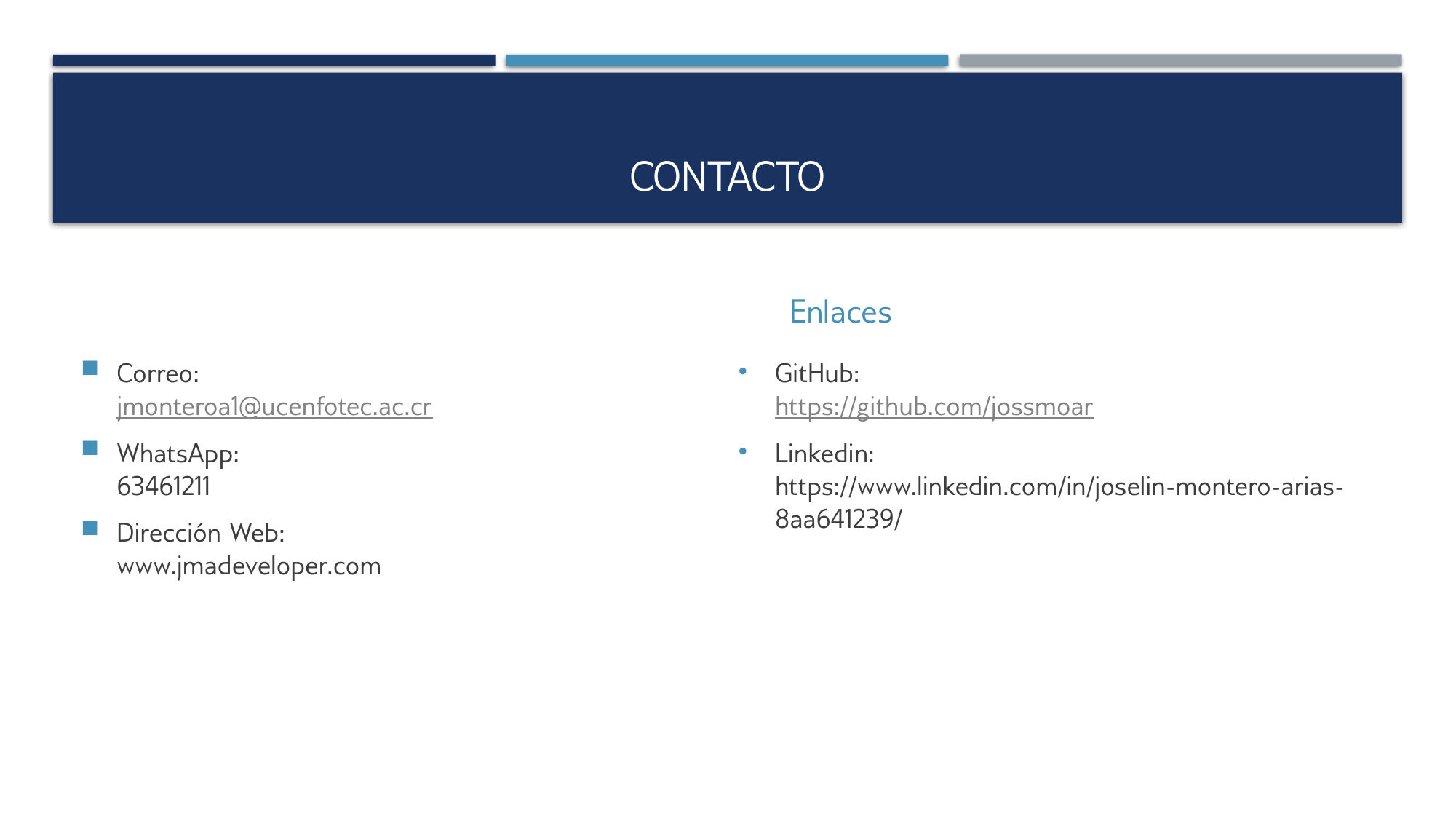

# Contacto

Enlaces
GitHub:
https://github.com/jossmoar
Linkedin:
https://www.linkedin.com/in/joselin-montero-arias-8aa641239/
Correo:
jmonteroa1@ucenfotec.ac.cr
WhatsApp:
63461211
Dirección Web:
www.jmadeveloper.com